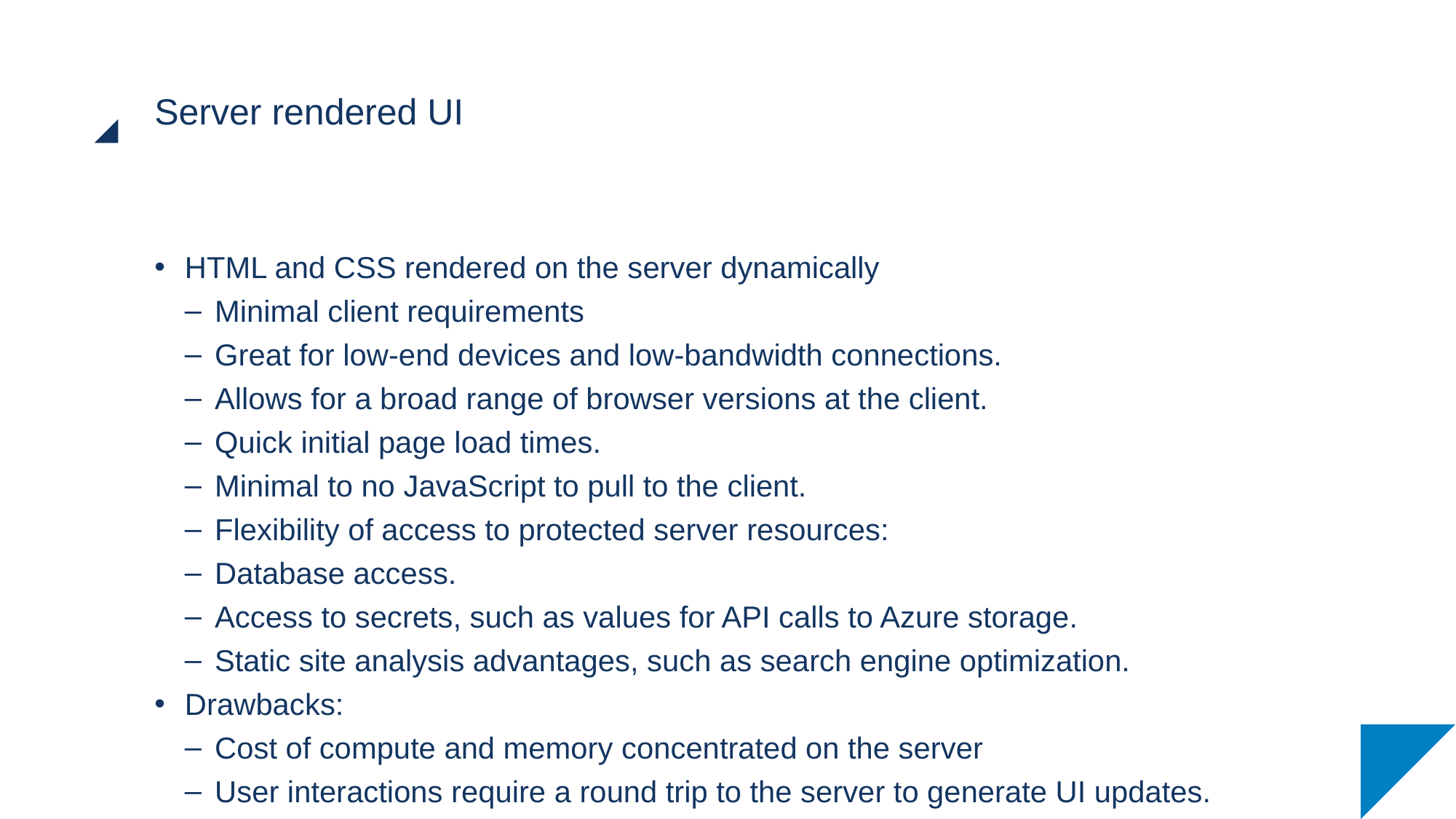

# Server rendered UI
HTML and CSS rendered on the server dynamically
Minimal client requirements
Great for low-end devices and low-bandwidth connections.
Allows for a broad range of browser versions at the client.
Quick initial page load times.
Minimal to no JavaScript to pull to the client.
Flexibility of access to protected server resources:
Database access.
Access to secrets, such as values for API calls to Azure storage.
Static site analysis advantages, such as search engine optimization.
Drawbacks:
Cost of compute and memory concentrated on the server
User interactions require a round trip to the server to generate UI updates.